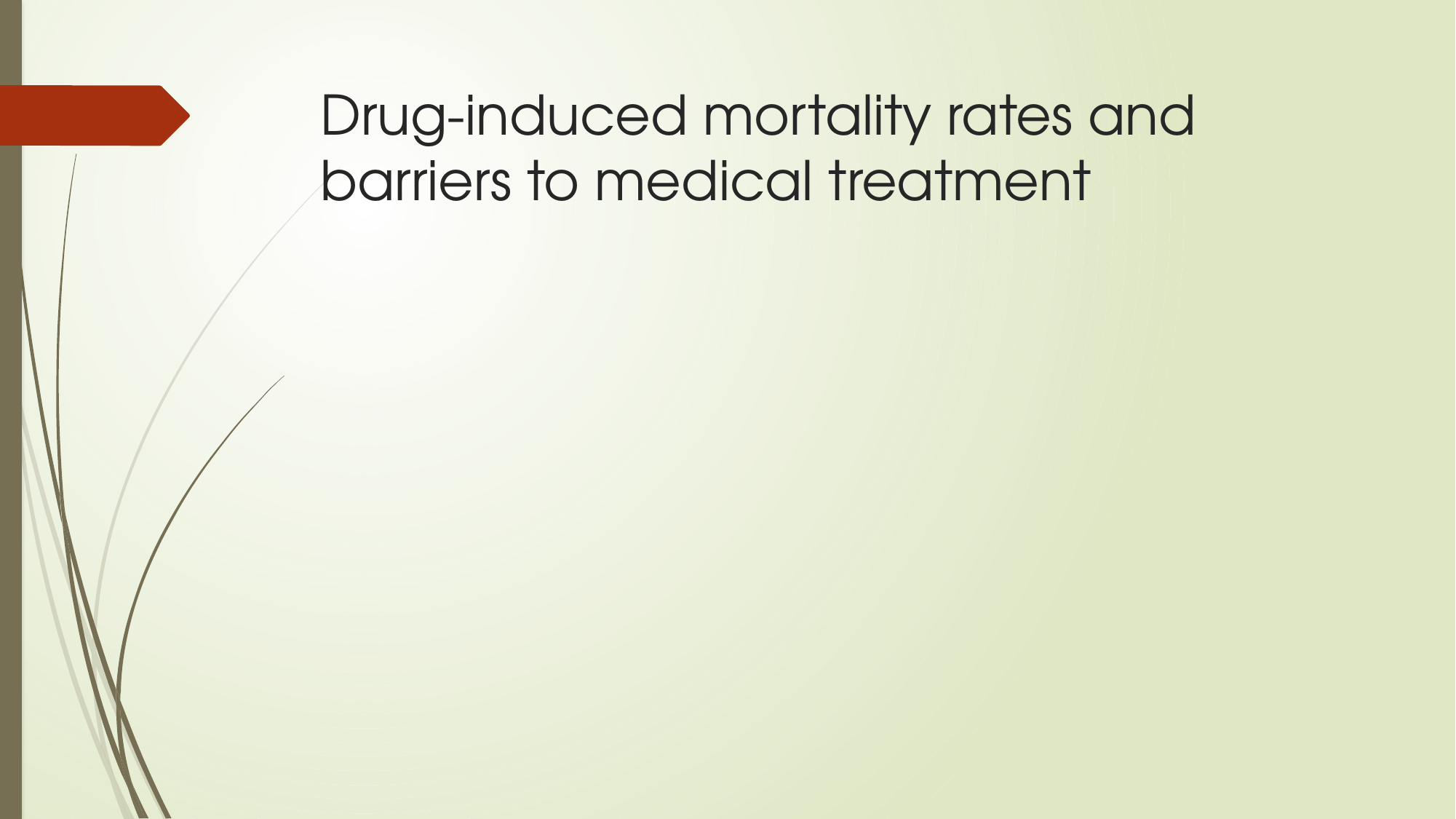

# Drug-induced mortality rates and barriers to medical treatment